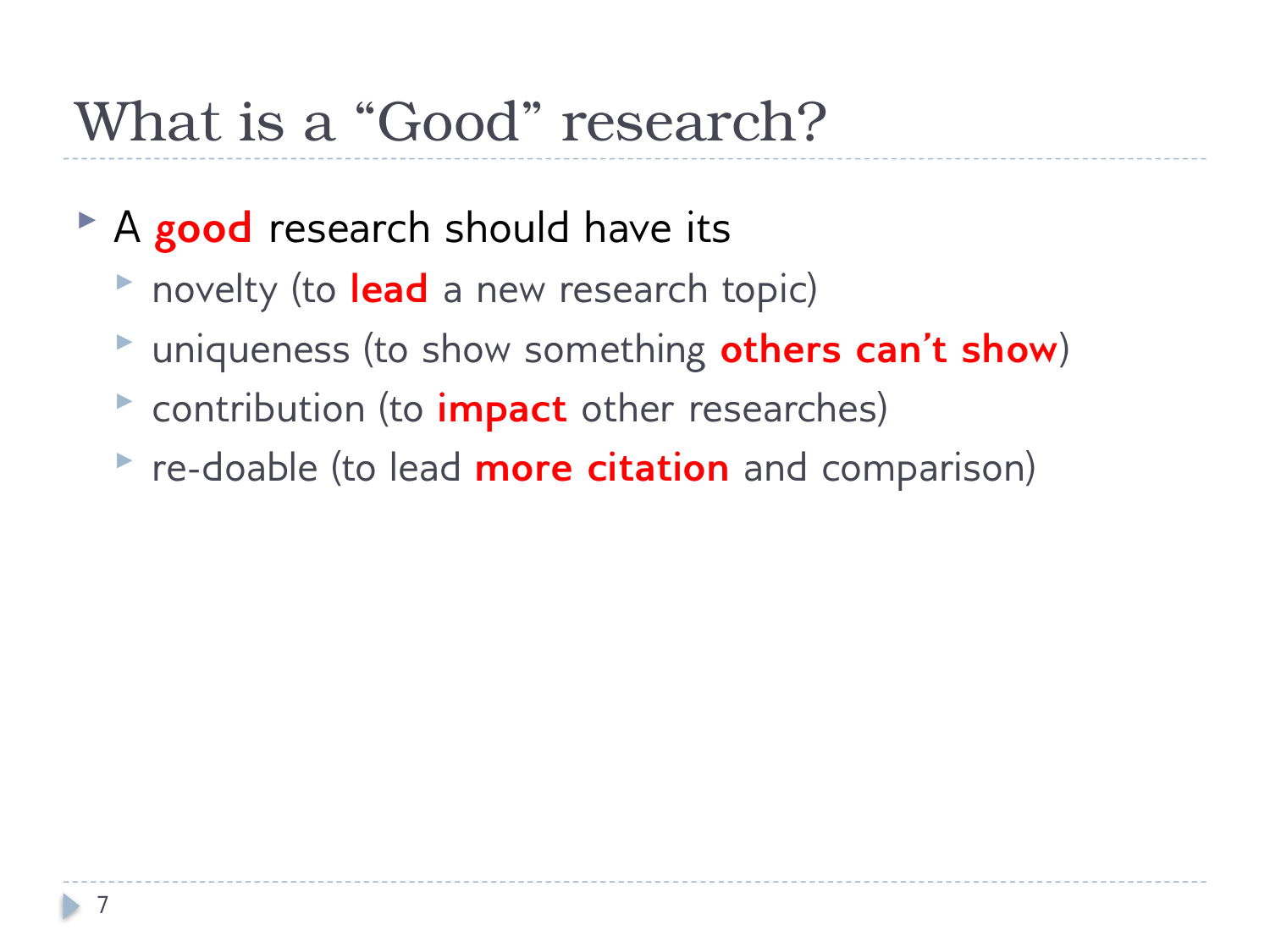

# What is a “Good” research?
A good research should have its
novelty (to lead a new research topic)
uniqueness (to show something others can’t show)
contribution (to impact other researches)
re‐doable (to lead more citation and comparison)
7